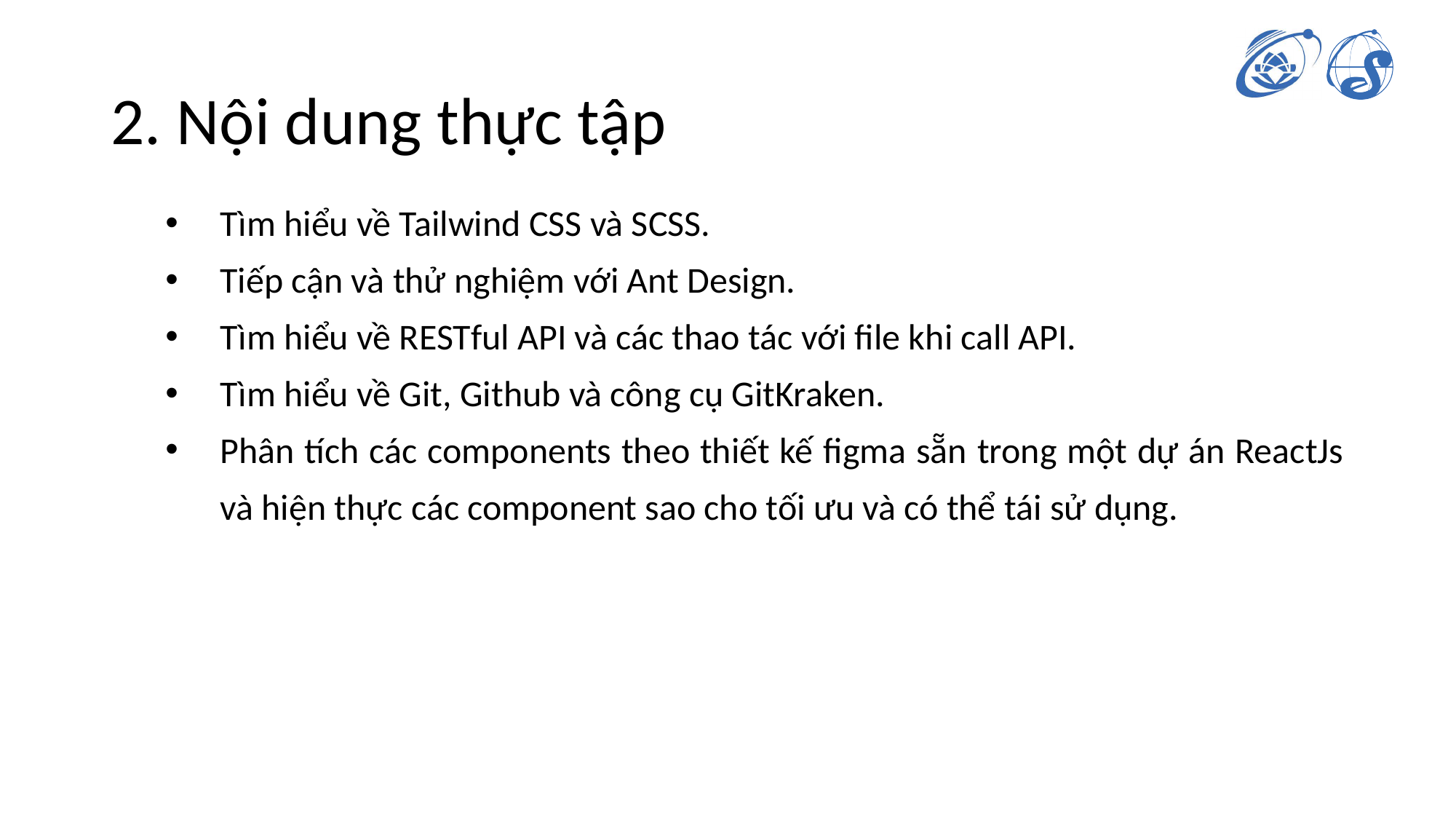

# 2. Nội dung thực tập
Tìm hiểu về Tailwind CSS và SCSS.
Tiếp cận và thử nghiệm với Ant Design.
Tìm hiểu về RESTful API và các thao tác với file khi call API.
Tìm hiểu về Git, Github và công cụ GitKraken.
Phân tích các components theo thiết kế figma sẵn trong một dự án ReactJs và hiện thực các component sao cho tối ưu và có thể tái sử dụng.
6